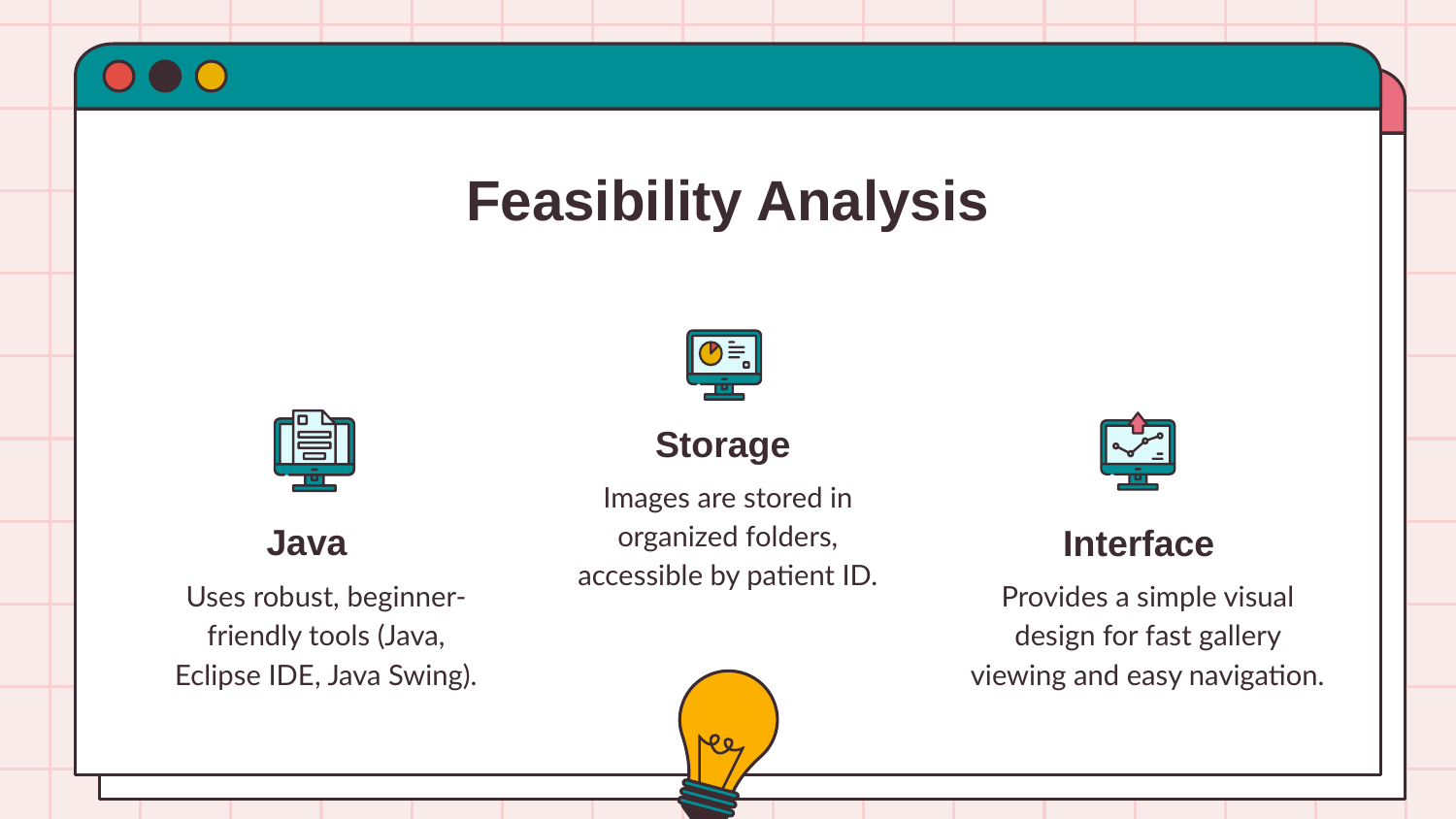

# Feasibility Analysis

Storage

Images are stored in organized folders, accessible by patient ID.
Java
Interface
Uses robust, beginner-friendly tools (Java, Eclipse IDE, Java Swing).
Provides a simple visual design for fast gallery viewing and easy navigation.